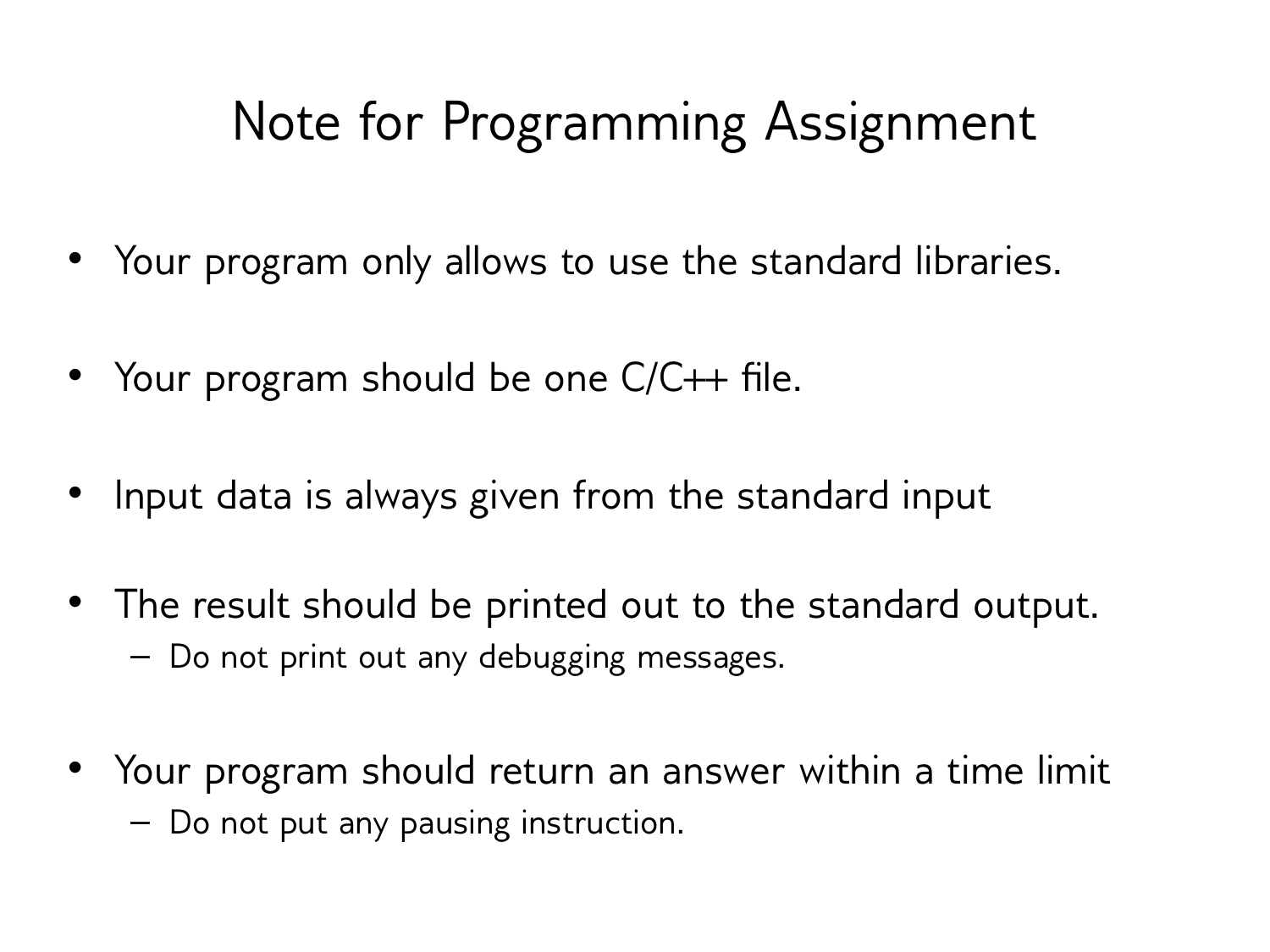

# Note for Programming Assignment
Your program only allows to use the standard libraries.

Your program should be one C/C++ file.

Input data is always given from the standard input

The result should be printed out to the standard output.
Do not print out any debugging messages.

Your program should return an answer within a time limit
Do not put any pausing instruction.